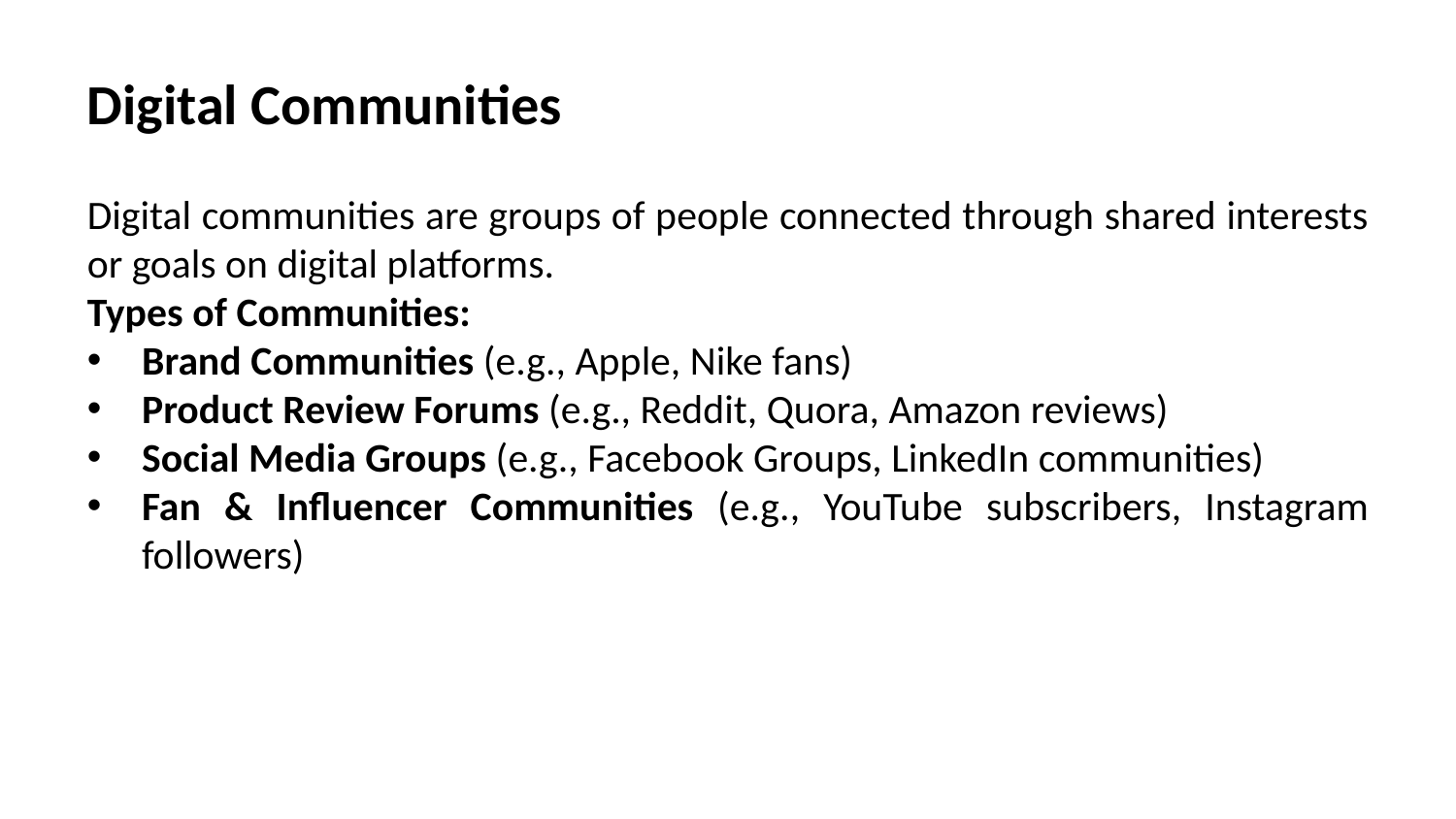

Digital Communities
Digital communities are groups of people connected through shared interests or goals on digital platforms.
Types of Communities:
Brand Communities (e.g., Apple, Nike fans)
Product Review Forums (e.g., Reddit, Quora, Amazon reviews)
Social Media Groups (e.g., Facebook Groups, LinkedIn communities)
Fan & Influencer Communities (e.g., YouTube subscribers, Instagram followers)